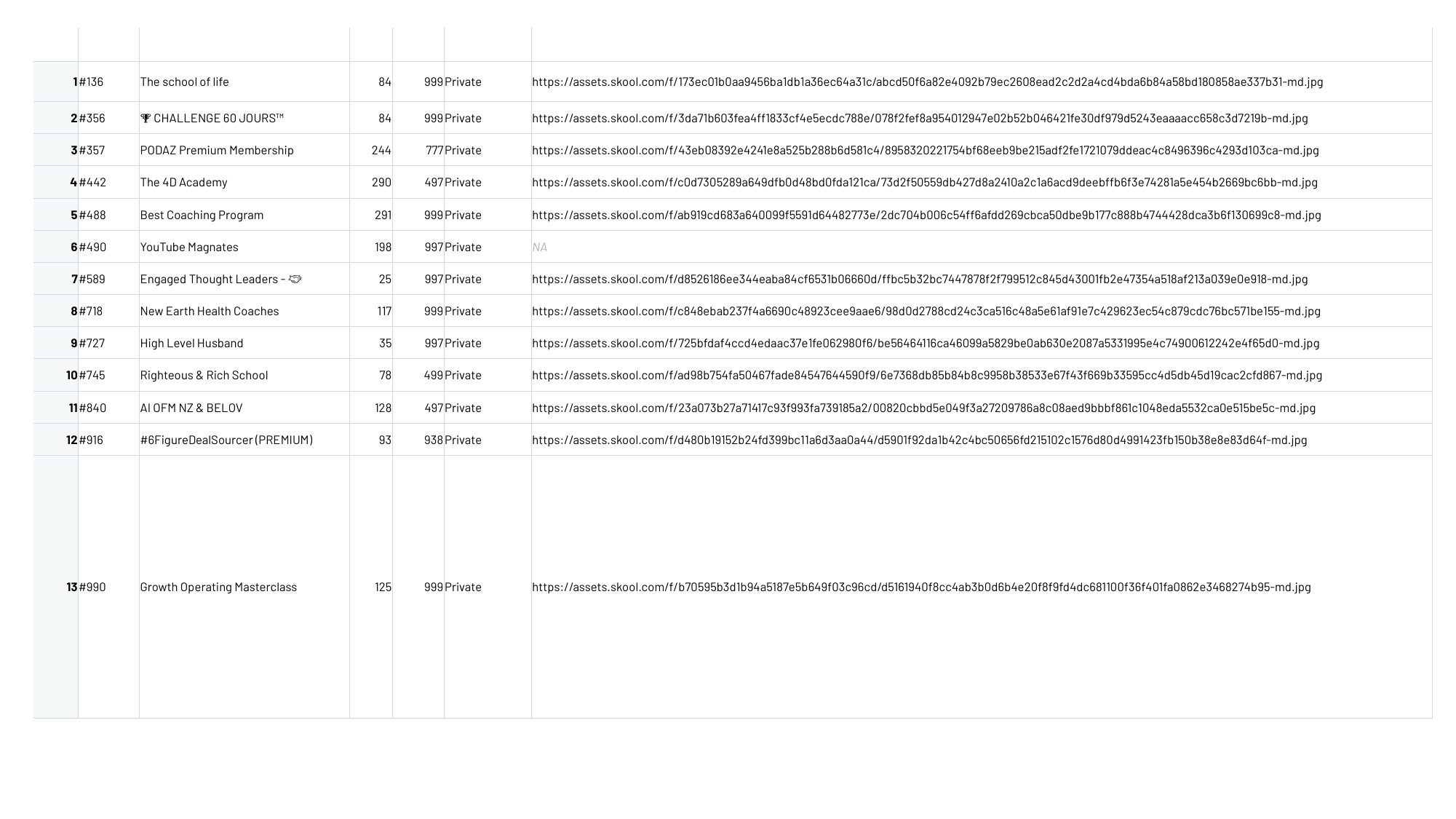

|  |  |  |  |  |  |  |
| --- | --- | --- | --- | --- | --- | --- |
| 1 | #136 | The school of life | 84 | 999 | Private | https://assets.skool.com/f/173ec01b0aa9456ba1db1a36ec64a31c/abcd50f6a82e4092b79ec2608ead2c2d2a4cd4bda6b84a58bd180858ae337b31-md.jpg |
| 2 | #356 | 🏆 CHALLENGE 60 JOURS™ | 84 | 999 | Private | https://assets.skool.com/f/3da71b603fea4ff1833cf4e5ecdc788e/078f2fef8a954012947e02b52b046421fe30df979d5243eaaaacc658c3d7219b-md.jpg |
| 3 | #357 | PODAZ Premium Membership | 244 | 777 | Private | https://assets.skool.com/f/43eb08392e4241e8a525b288b6d581c4/8958320221754bf68eeb9be215adf2fe1721079ddeac4c8496396c4293d103ca-md.jpg |
| 4 | #442 | The 4D Academy | 290 | 497 | Private | https://assets.skool.com/f/c0d7305289a649dfb0d48bd0fda121ca/73d2f50559db427d8a2410a2c1a6acd9deebffb6f3e74281a5e454b2669bc6bb-md.jpg |
| 5 | #488 | Best Coaching Program | 291 | 999 | Private | https://assets.skool.com/f/ab919cd683a640099f5591d64482773e/2dc704b006c54ff6afdd269cbca50dbe9b177c888b4744428dca3b6f130699c8-md.jpg |
| 6 | #490 | YouTube Magnates | 198 | 997 | Private | NA |
| 7 | #589 | Engaged Thought Leaders - 🤝 | 25 | 997 | Private | https://assets.skool.com/f/d8526186ee344eaba84cf6531b06660d/ffbc5b32bc7447878f2f799512c845d43001fb2e47354a518af213a039e0e918-md.jpg |
| 8 | #718 | New Earth Health Coaches | 117 | 999 | Private | https://assets.skool.com/f/c848ebab237f4a6690c48923cee9aae6/98d0d2788cd24c3ca516c48a5e61af91e7c429623ec54c879cdc76bc571be155-md.jpg |
| 9 | #727 | High Level Husband | 35 | 997 | Private | https://assets.skool.com/f/725bfdaf4ccd4edaac37e1fe062980f6/be56464116ca46099a5829be0ab630e2087a5331995e4c74900612242e4f65d0-md.jpg |
| 10 | #745 | Righteous & Rich School | 78 | 499 | Private | https://assets.skool.com/f/ad98b754fa50467fade84547644590f9/6e7368db85b84b8c9958b38533e67f43f669b33595cc4d5db45d19cac2cfd867-md.jpg |
| 11 | #840 | AI OFM NZ & BELOV | 128 | 497 | Private | https://assets.skool.com/f/23a073b27a71417c93f993fa739185a2/00820cbbd5e049f3a27209786a8c08aed9bbbf861c1048eda5532ca0e515be5c-md.jpg |
| 12 | #916 | #6FigureDealSourcer (PREMIUM) | 93 | 938 | Private | https://assets.skool.com/f/d480b19152b24fd399bc11a6d3aa0a44/d5901f92da1b42c4bc50656fd215102c1576d80d4991423fb150b38e8e83d64f-md.jpg |
| 13 | #990 | Growth Operating Masterclass | 125 | 999 | Private | https://assets.skool.com/f/b70595b3d1b94a5187e5b649f03c96cd/d5161940f8cc4ab3b0d6b4e20f8f9fd4dc681100f36f401fa0862e3468274b95-md.jpg |